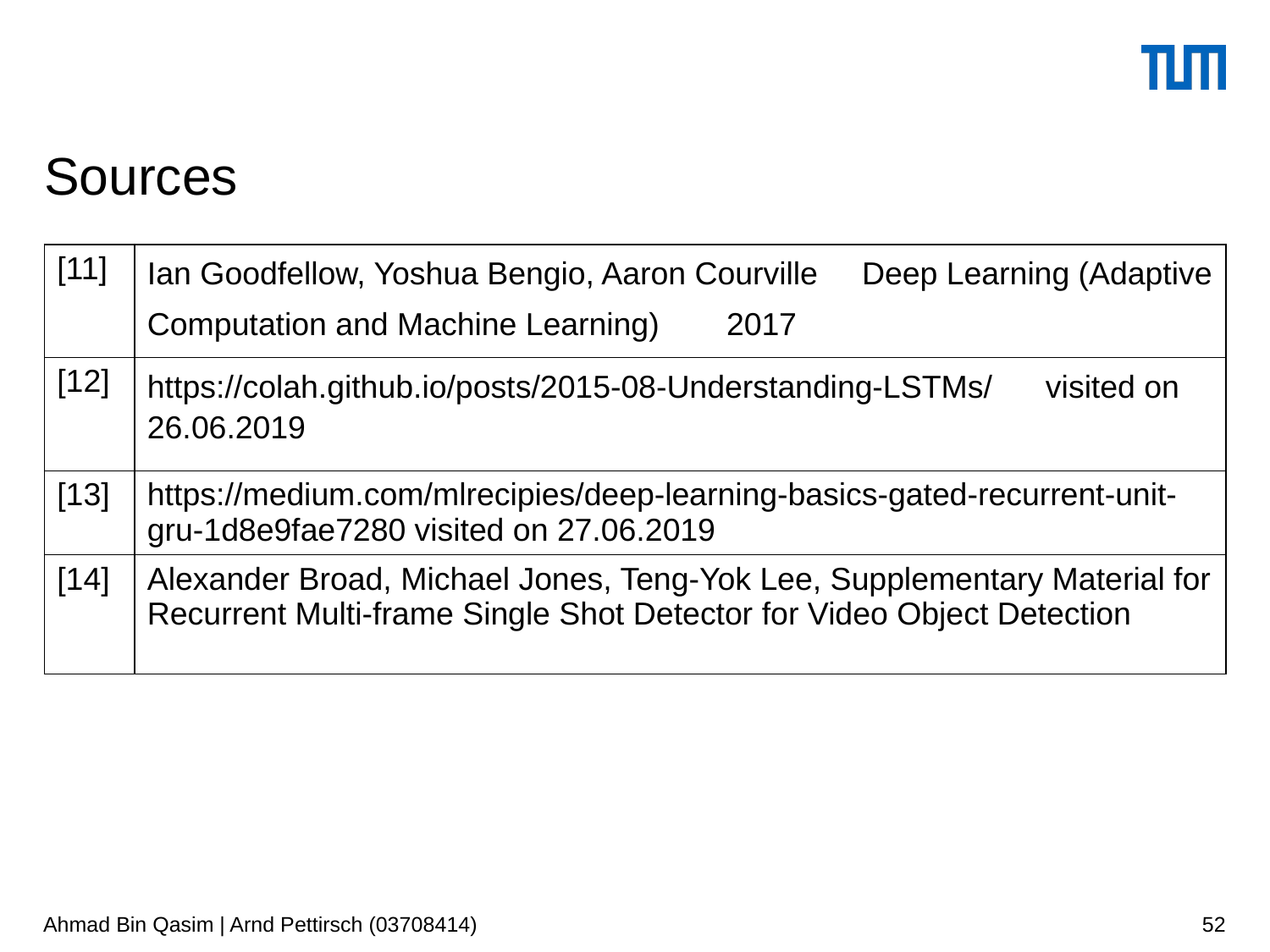

# Sources
| [11] | Ian Goodfellow, Yoshua Bengio, Aaron Courville Deep Learning (Adaptive Computation and Machine Learning) 2017 |
| --- | --- |
| [12] | https://colah.github.io/posts/2015-08-Understanding-LSTMs/ visited on 26.06.2019 |
| [13] | https://medium.com/mlrecipies/deep-learning-basics-gated-recurrent-unit-gru-1d8e9fae7280 visited on 27.06.2019 |
| [14] | Alexander Broad, Michael Jones, Teng-Yok Lee, Supplementary Material for Recurrent Multi-frame Single Shot Detector for Video Object Detection |
Ahmad Bin Qasim | Arnd Pettirsch (03708414)
52